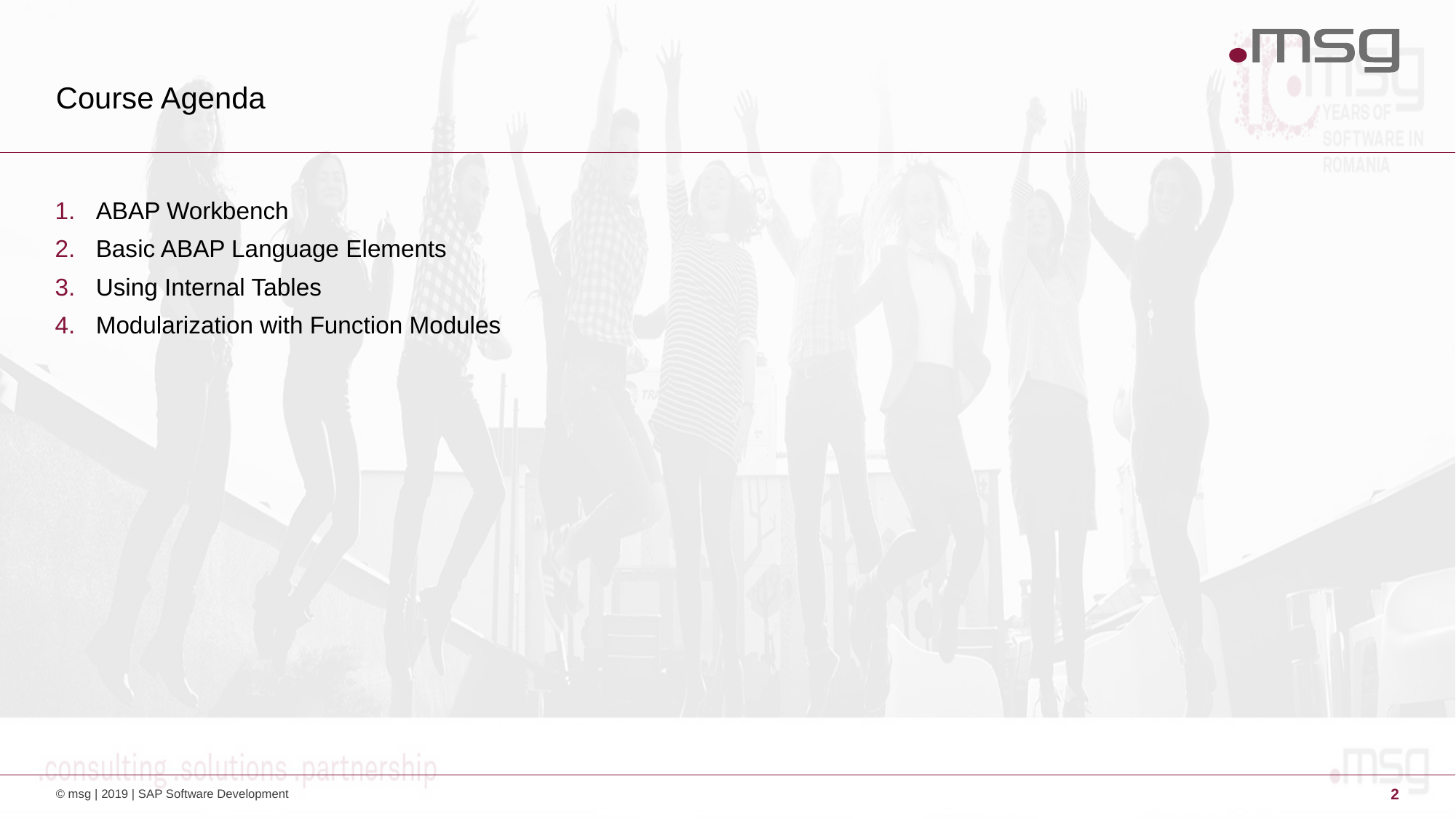

# Course Agenda
ABAP Workbench
Basic ABAP Language Elements
Using Internal Tables
Modularization with Function Modules
© msg | 2019 | SAP Software Development
2